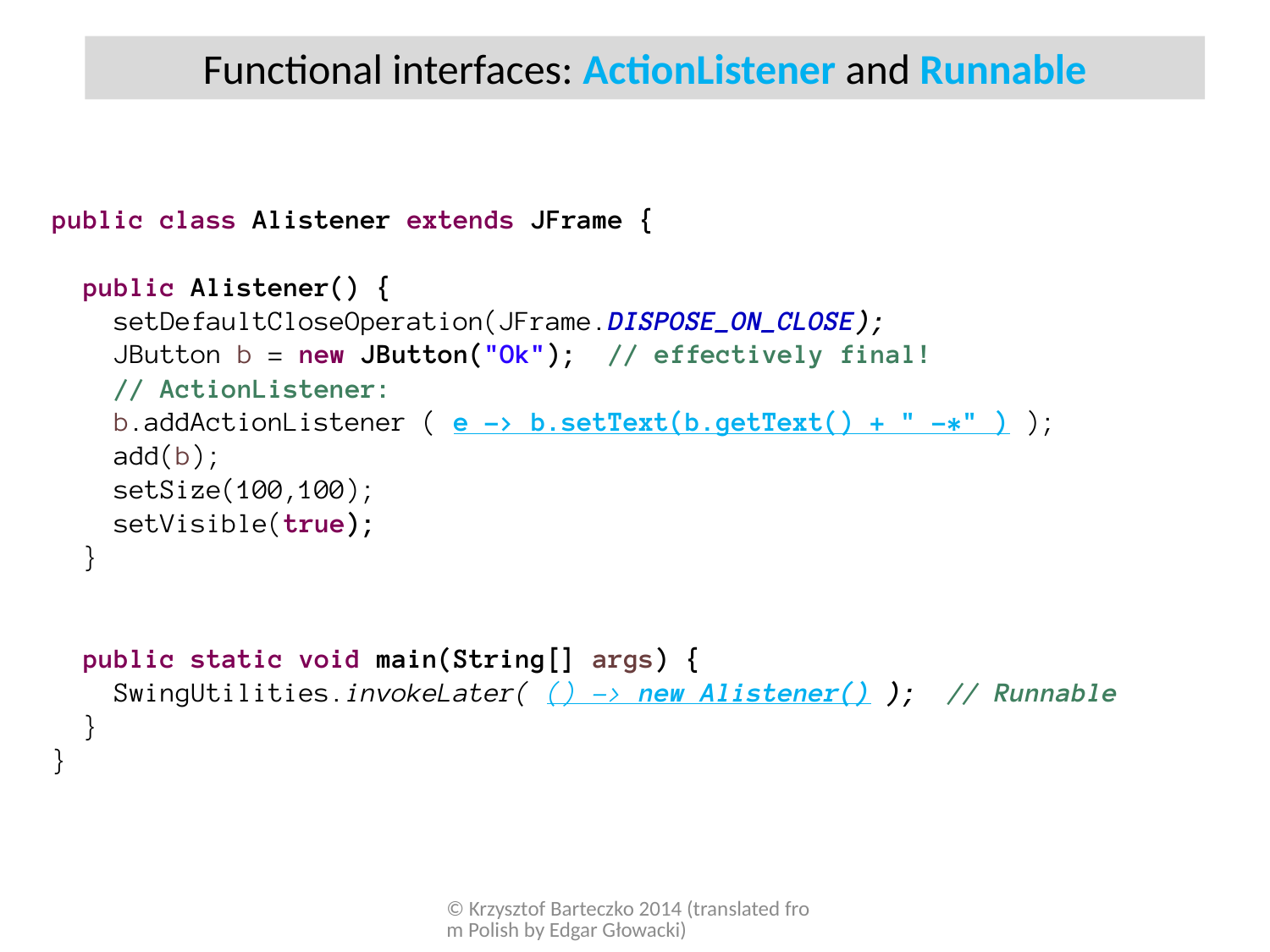

Functional interfaces: ActionListener and Runnable
public class Alistener extends JFrame {

  public Alistener() {
    setDefaultCloseOperation(JFrame.DISPOSE_ON_CLOSE);
    JButton b = new JButton("Ok");  // effectively final!
    // ActionListener:
    b.addActionListener ( e -> b.setText(b.getText() + " -*" ) );
    add(b);
    setSize(100,100);
    setVisible(true);
  }

  public static void main(String[] args) {
    SwingUtilities.invokeLater( () -> new Alistener() );  // Runnable
  }
}
© Krzysztof Barteczko 2014 (translated from Polish by Edgar Głowacki)